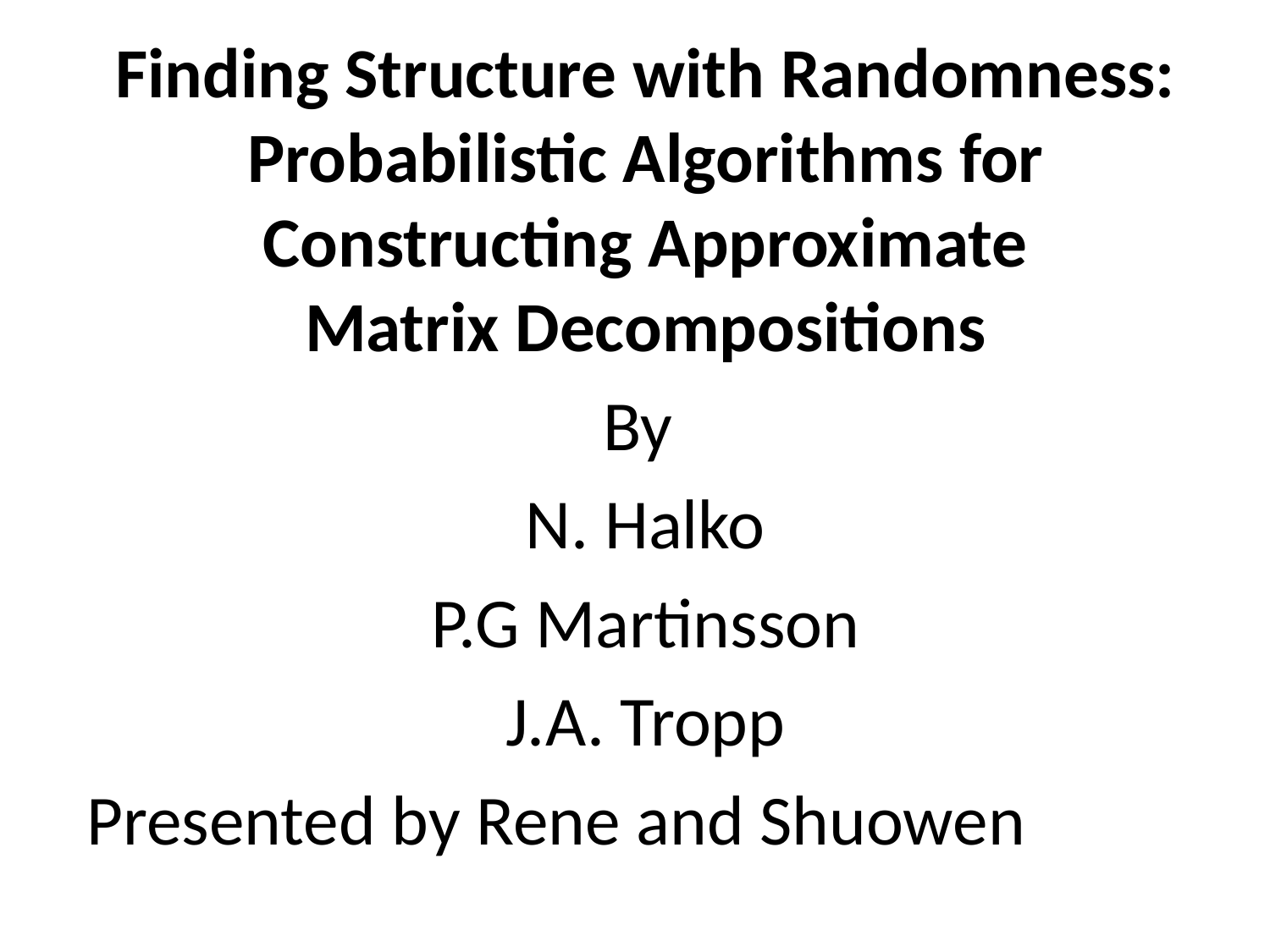

Finding Structure with Randomness:
Probabilistic Algorithms for
Constructing Approximate
Matrix Decompositions
By
N. Halko
P.G Martinsson
J.A. Tropp
Presented by Rene and Shuowen